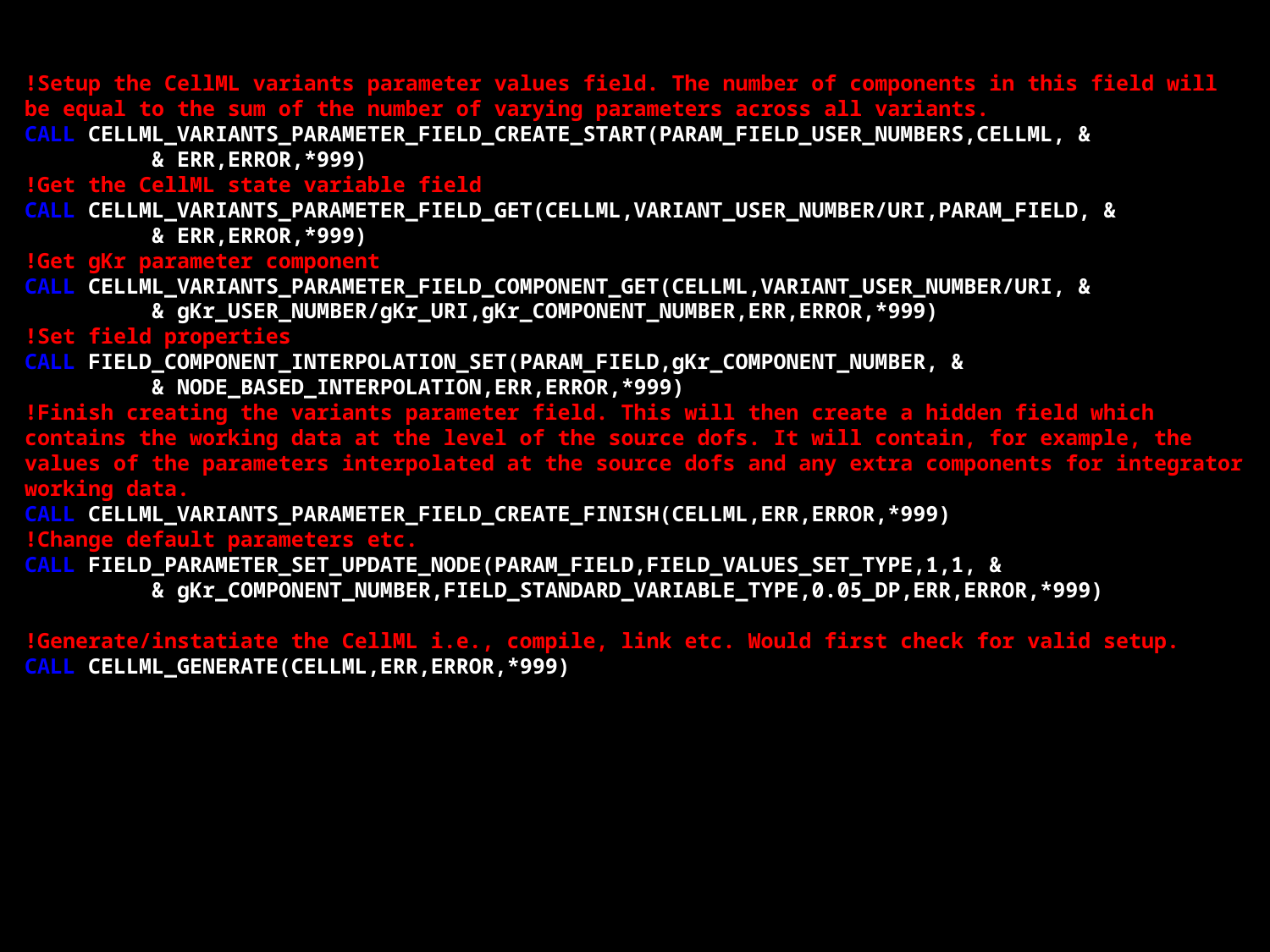

!Setup the CellML variants parameter values field. The number of components in this field will be equal to the sum of the number of varying parameters across all variants.
CALL CELLML_VARIANTS_PARAMETER_FIELD_CREATE_START(PARAM_FIELD_USER_NUMBERS,CELLML, &
	& ERR,ERROR,*999)
!Get the CellML state variable field
CALL CELLML_VARIANTS_PARAMETER_FIELD_GET(CELLML,VARIANT_USER_NUMBER/URI,PARAM_FIELD, &
	& ERR,ERROR,*999)
!Get gKr parameter component
CALL CELLML_VARIANTS_PARAMETER_FIELD_COMPONENT_GET(CELLML,VARIANT_USER_NUMBER/URI, &
	& gKr_USER_NUMBER/gKr_URI,gKr_COMPONENT_NUMBER,ERR,ERROR,*999)
!Set field properties
CALL FIELD_COMPONENT_INTERPOLATION_SET(PARAM_FIELD,gKr_COMPONENT_NUMBER, &
	& NODE_BASED_INTERPOLATION,ERR,ERROR,*999)
!Finish creating the variants parameter field. This will then create a hidden field which contains the working data at the level of the source dofs. It will contain, for example, the values of the parameters interpolated at the source dofs and any extra components for integrator working data.
CALL CELLML_VARIANTS_PARAMETER_FIELD_CREATE_FINISH(CELLML,ERR,ERROR,*999)
!Change default parameters etc.
CALL FIELD_PARAMETER_SET_UPDATE_NODE(PARAM_FIELD,FIELD_VALUES_SET_TYPE,1,1, &
	& gKr_COMPONENT_NUMBER,FIELD_STANDARD_VARIABLE_TYPE,0.05_DP,ERR,ERROR,*999)

!Generate/instatiate the CellML i.e., compile, link etc. Would first check for valid setup.
CALL CELLML_GENERATE(CELLML,ERR,ERROR,*999)